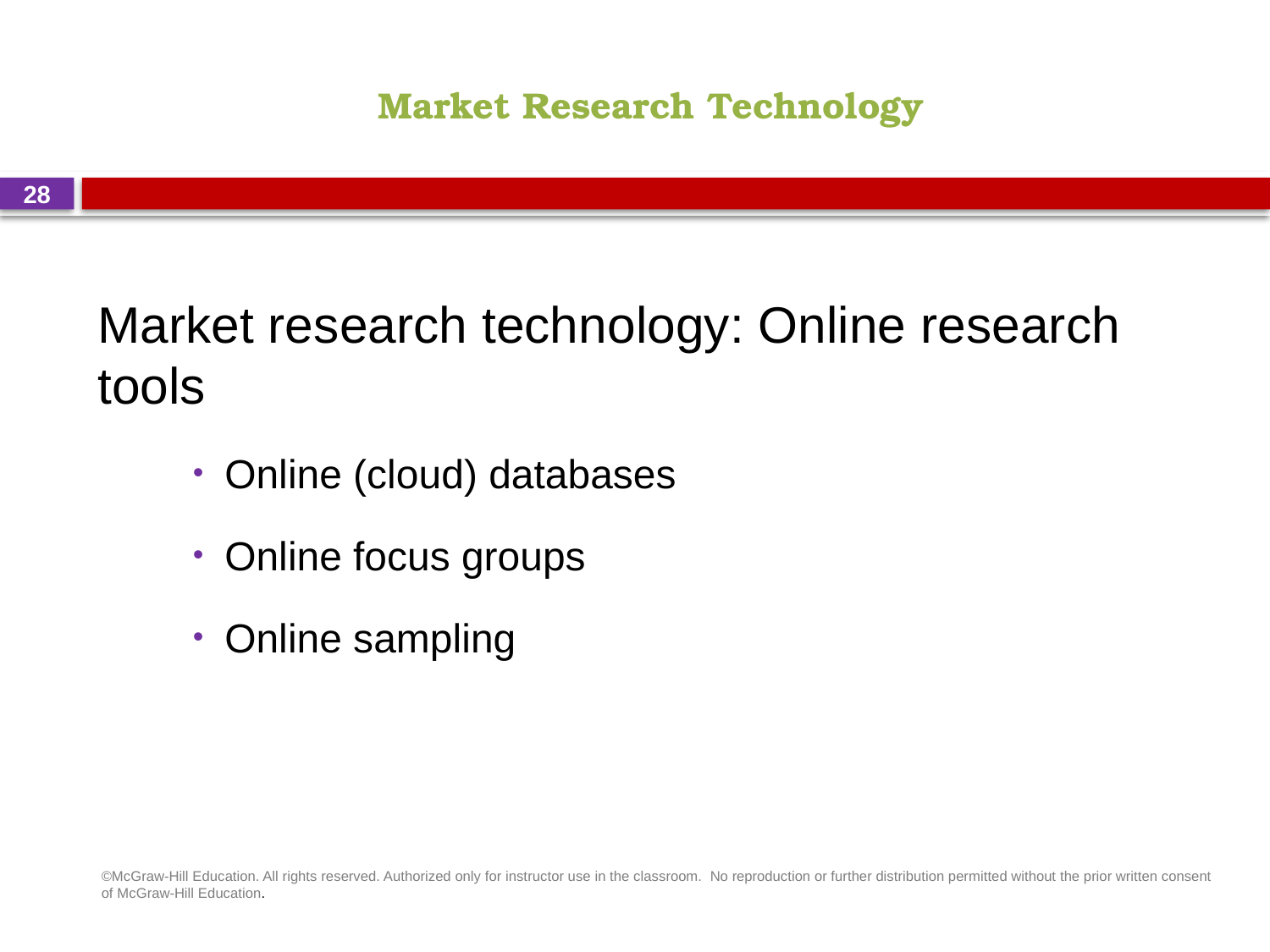

# Market Research Technology
28
Market research technology: Online research tools
Online (cloud) databases
Online focus groups
Online sampling
©McGraw-Hill Education. All rights reserved. Authorized only for instructor use in the classroom.  No reproduction or further distribution permitted without the prior written consent of McGraw-Hill Education.